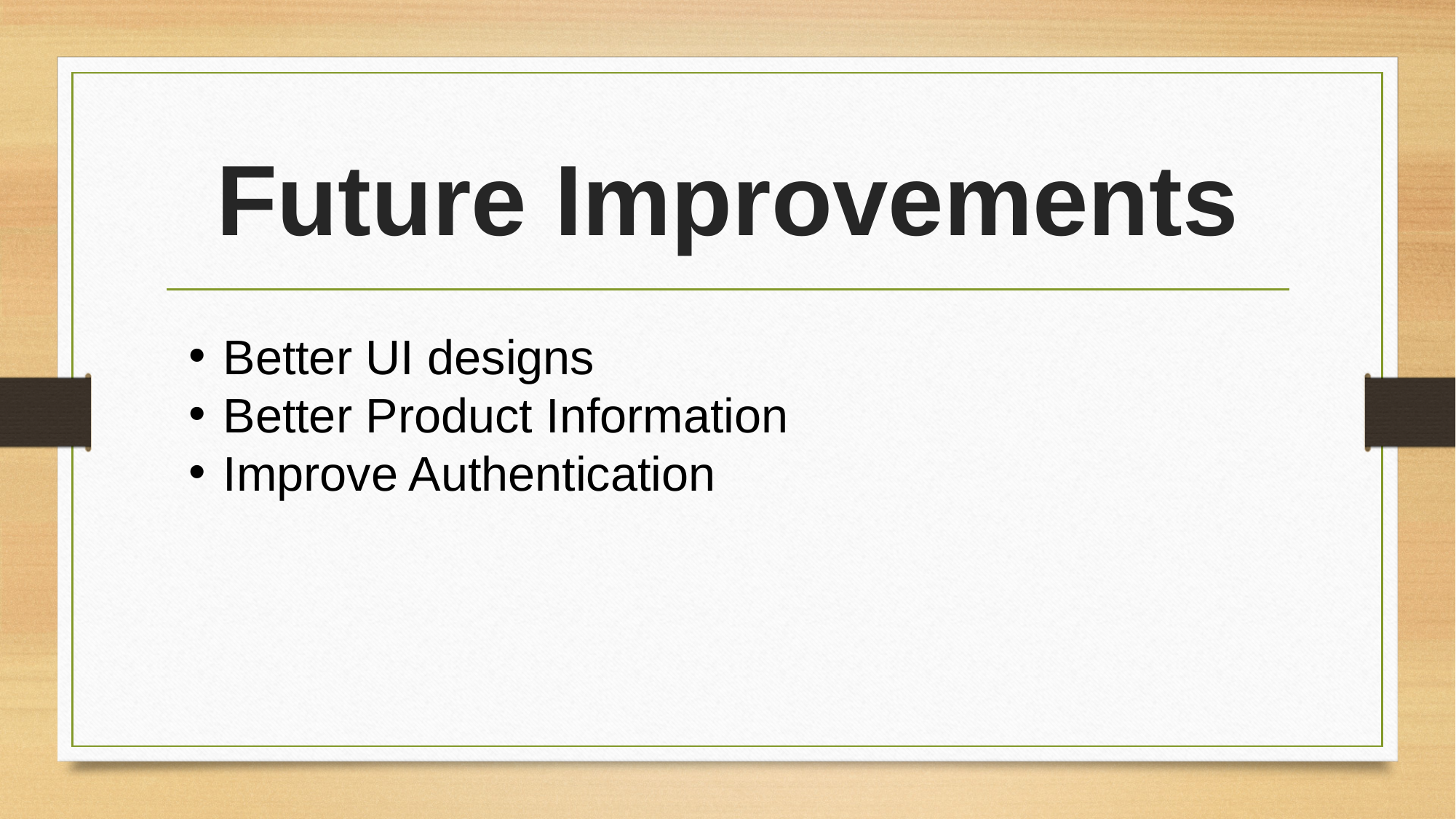

# Future Improvements
Better UI designs
Better Product Information
Improve Authentication